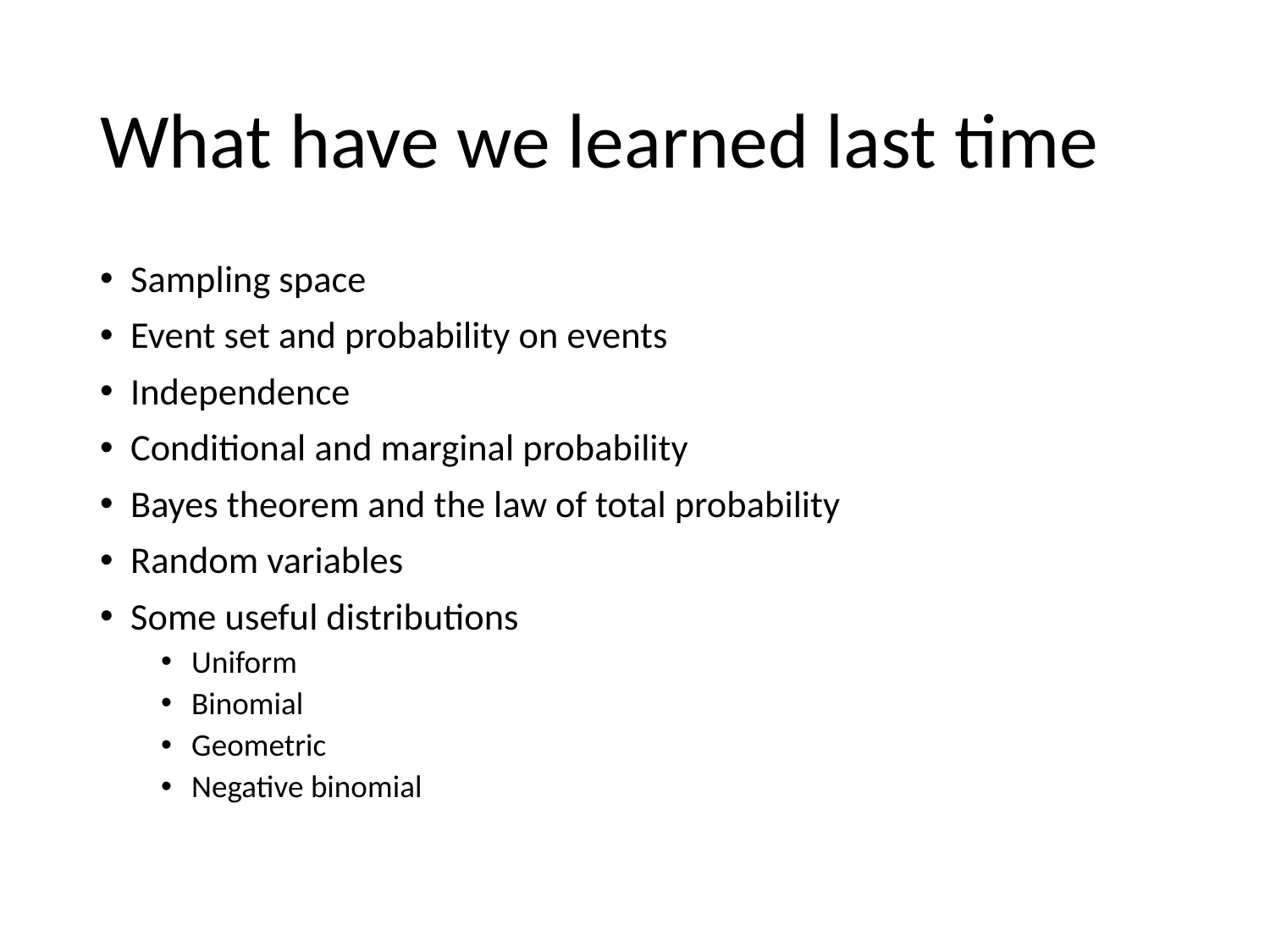

# What have we learned last time
Sampling space
Event set and probability on events
Independence
Conditional and marginal probability
Bayes theorem and the law of total probability
Random variables
Some useful distributions
Uniform
Binomial
Geometric
Negative binomial